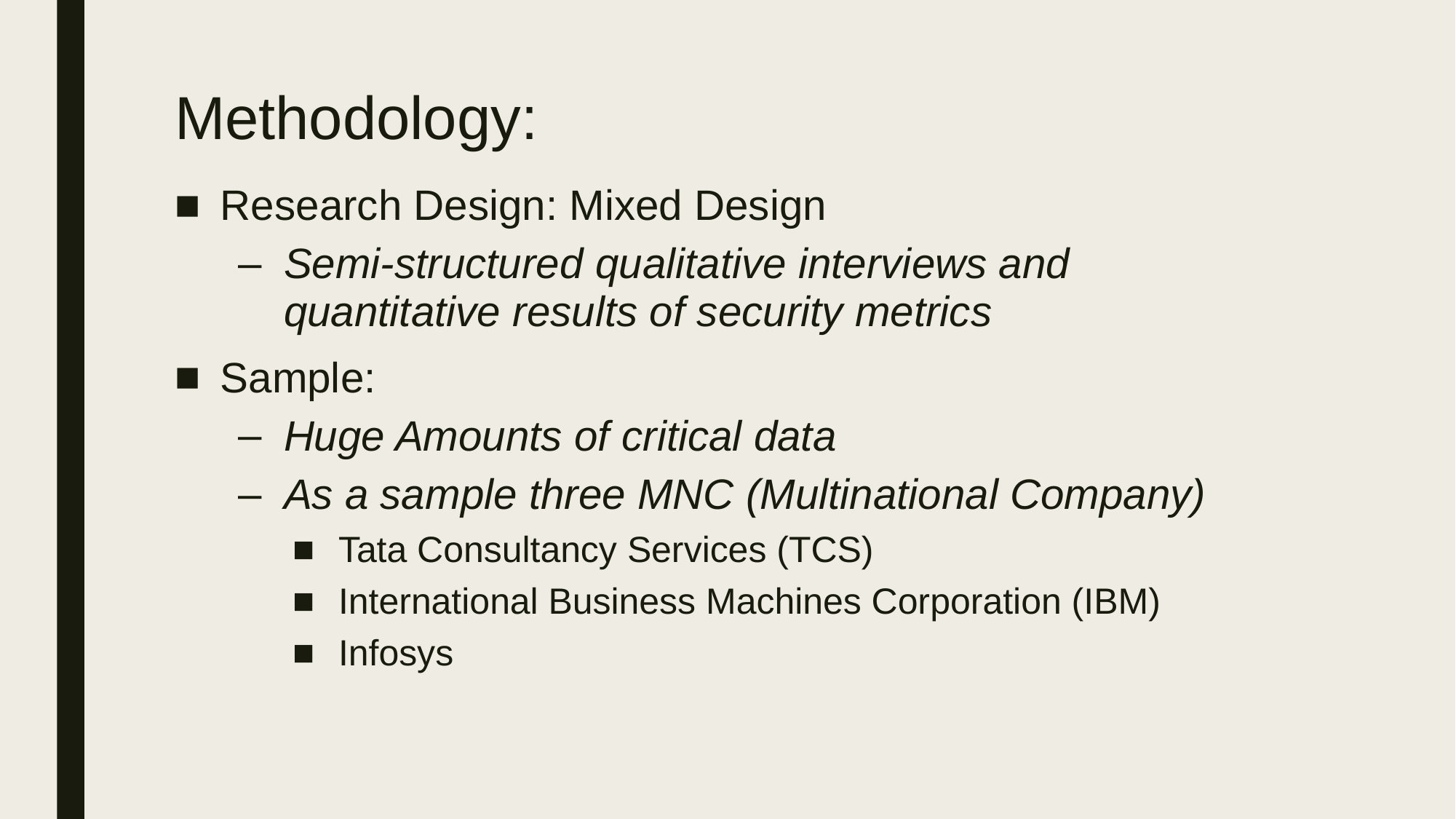

# Methodology:
Research Design: Mixed Design
Semi-structured qualitative interviews and quantitative results of security metrics
Sample:
Huge Amounts of critical data
As a sample three MNC (Multinational Company)
Tata Consultancy Services (TCS)
International Business Machines Corporation (IBM)
Infosys